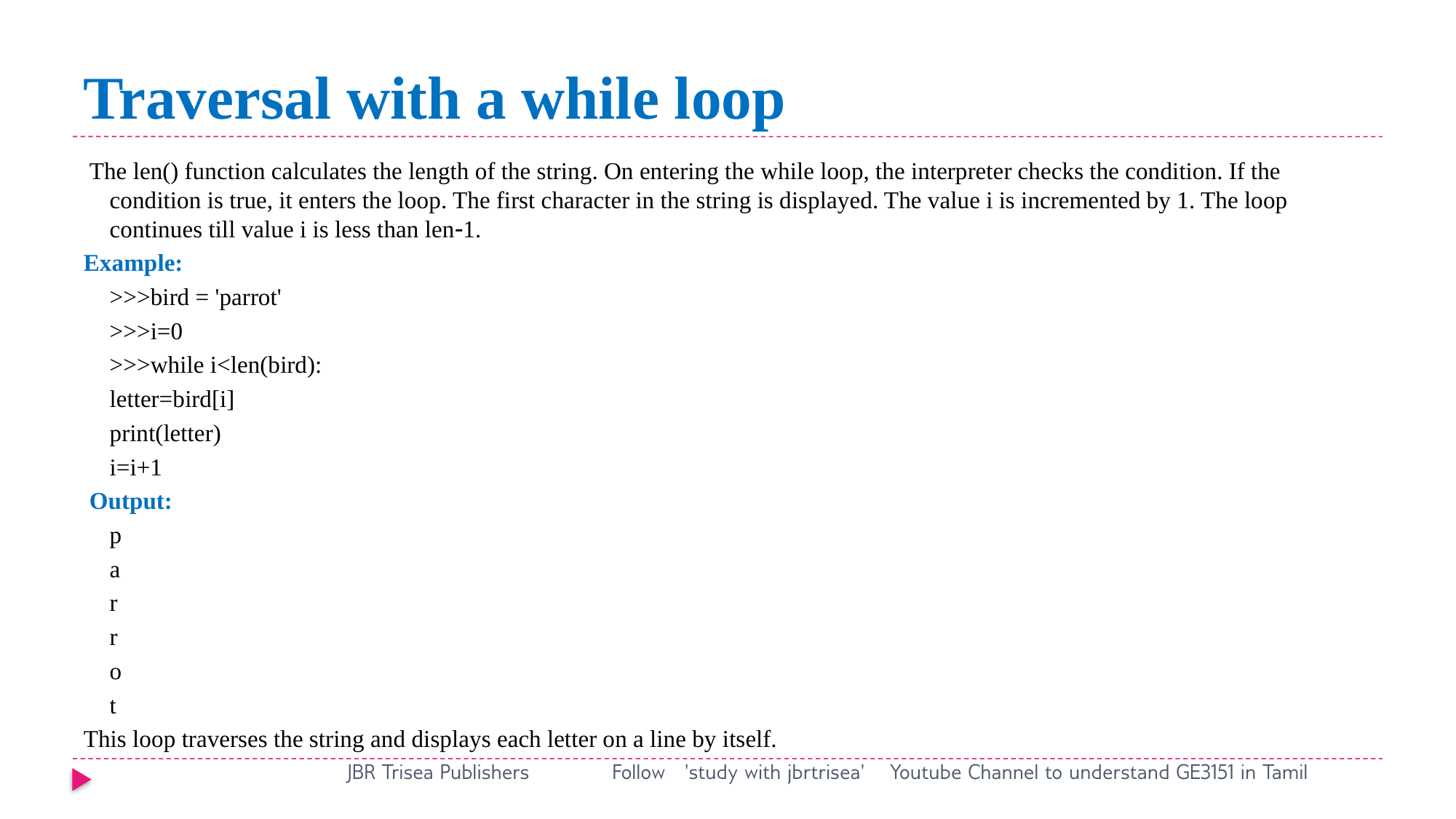

# Traversal with a while loop
 The len() function calculates the length of the string. On entering the while loop, the interpreter checks the condition. If the condition is true, it enters the loop. The first character in the string is displayed. The value i is incremented by 1. The loop continues till value i is less than len−1.
Example:
 	>>>bird = 'parrot'
	>>>i=0
	>>>while i<len(bird):
		letter=bird[i]
		print(letter)
		i=i+1
 Output:
	p
	a
	r
	r
	o
	t
This loop traverses the string and displays each letter on a line by itself.

JBR Trisea Publishers             Follow   'study with jbrtrisea'    Youtube Channel to understand GE3151 in Tamil